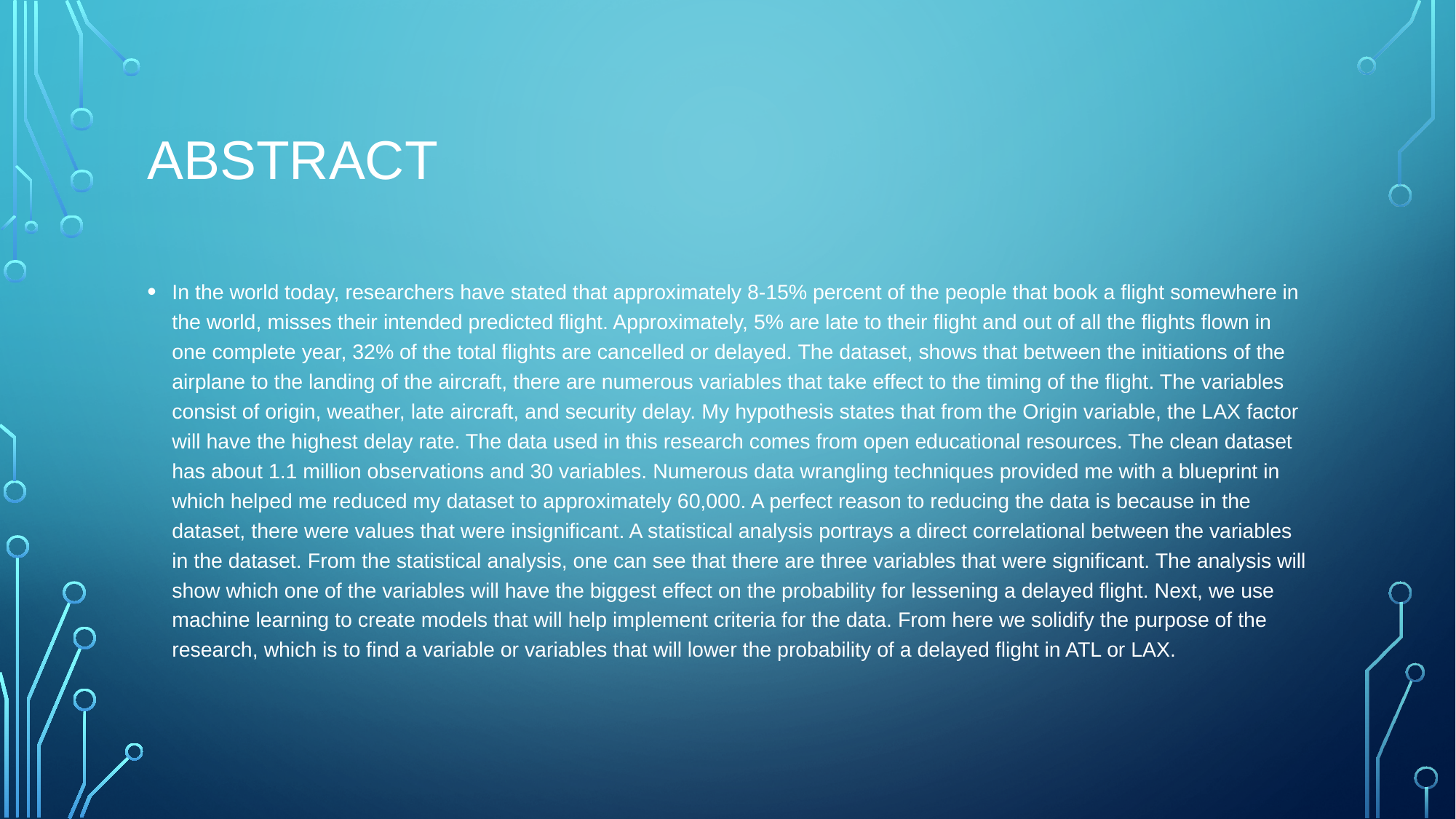

# Abstract
In the world today, researchers have stated that approximately 8-15% percent of the people that book a flight somewhere in the world, misses their intended predicted flight. Approximately, 5% are late to their flight and out of all the flights flown in one complete year, 32% of the total flights are cancelled or delayed. The dataset, shows that between the initiations of the airplane to the landing of the aircraft, there are numerous variables that take effect to the timing of the flight. The variables consist of origin, weather, late aircraft, and security delay. My hypothesis states that from the Origin variable, the LAX factor will have the highest delay rate. The data used in this research comes from open educational resources. The clean dataset has about 1.1 million observations and 30 variables. Numerous data wrangling techniques provided me with a blueprint in which helped me reduced my dataset to approximately 60,000. A perfect reason to reducing the data is because in the dataset, there were values that were insignificant. A statistical analysis portrays a direct correlational between the variables in the dataset. From the statistical analysis, one can see that there are three variables that were significant. The analysis will show which one of the variables will have the biggest effect on the probability for lessening a delayed flight. Next, we use machine learning to create models that will help implement criteria for the data. From here we solidify the purpose of the research, which is to find a variable or variables that will lower the probability of a delayed flight in ATL or LAX.